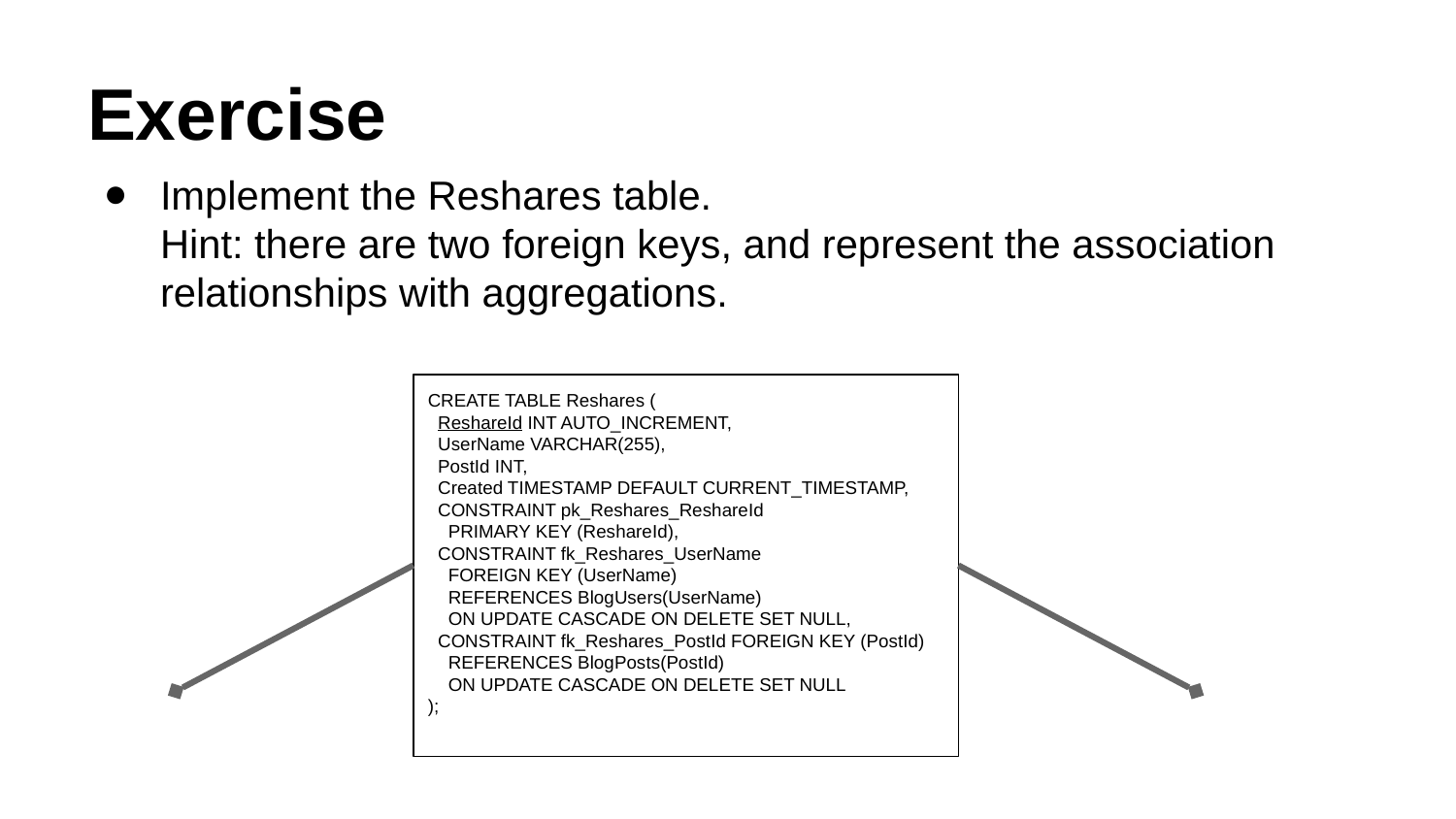

# Exercise
Implement the Reshares table.
Hint: there are two foreign keys, and represent the association relationships with aggregations.
CREATE TABLE Reshares (
  ReshareId INT AUTO_INCREMENT,
  UserName VARCHAR(255),
  PostId INT,
  Created TIMESTAMP DEFAULT CURRENT_TIMESTAMP,
  CONSTRAINT pk_Reshares_ReshareId
    PRIMARY KEY (ReshareId),
  CONSTRAINT fk_Reshares_UserName
    FOREIGN KEY (UserName)
    REFERENCES BlogUsers(UserName)
    ON UPDATE CASCADE ON DELETE SET NULL,
  CONSTRAINT fk_Reshares_PostId FOREIGN KEY (PostId)
    REFERENCES BlogPosts(PostId)
    ON UPDATE CASCADE ON DELETE SET NULL
);